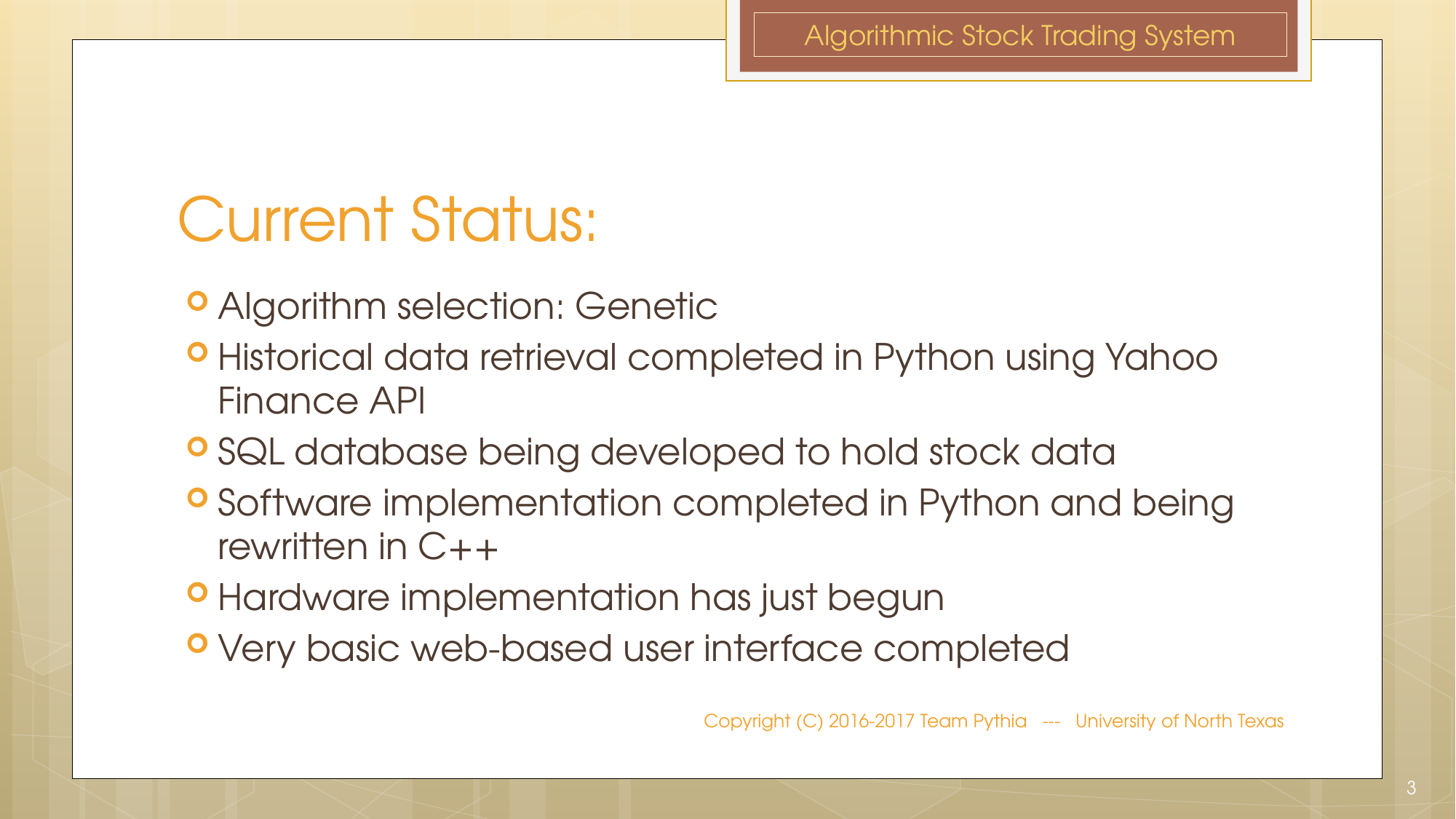

Algorithmic Stock Trading System
# Current Status:
Algorithm selection: Genetic
Historical data retrieval completed in Python using Yahoo Finance API
SQL database being developed to hold stock data
Software implementation completed in Python and being rewritten in C++
Hardware implementation has just begun
Very basic web-based user interface completed
Copyright (C) 2016-2017 Team Pythia   ---   University of North Texas
3